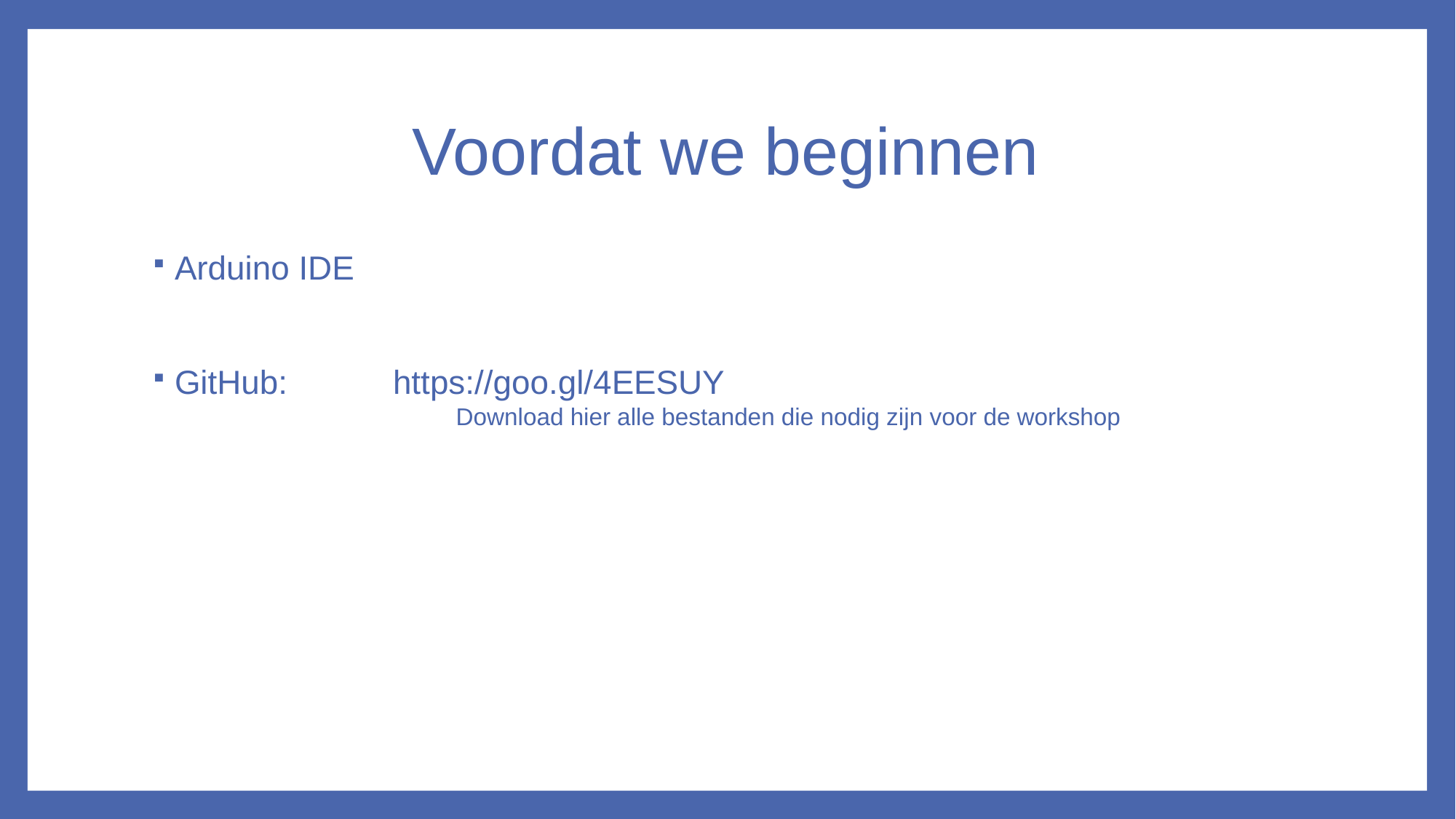

# Voordat we beginnen
Arduino IDE

GitHub:	https://goo.gl/4EESUY
	Download hier alle bestanden die nodig zijn voor de workshop